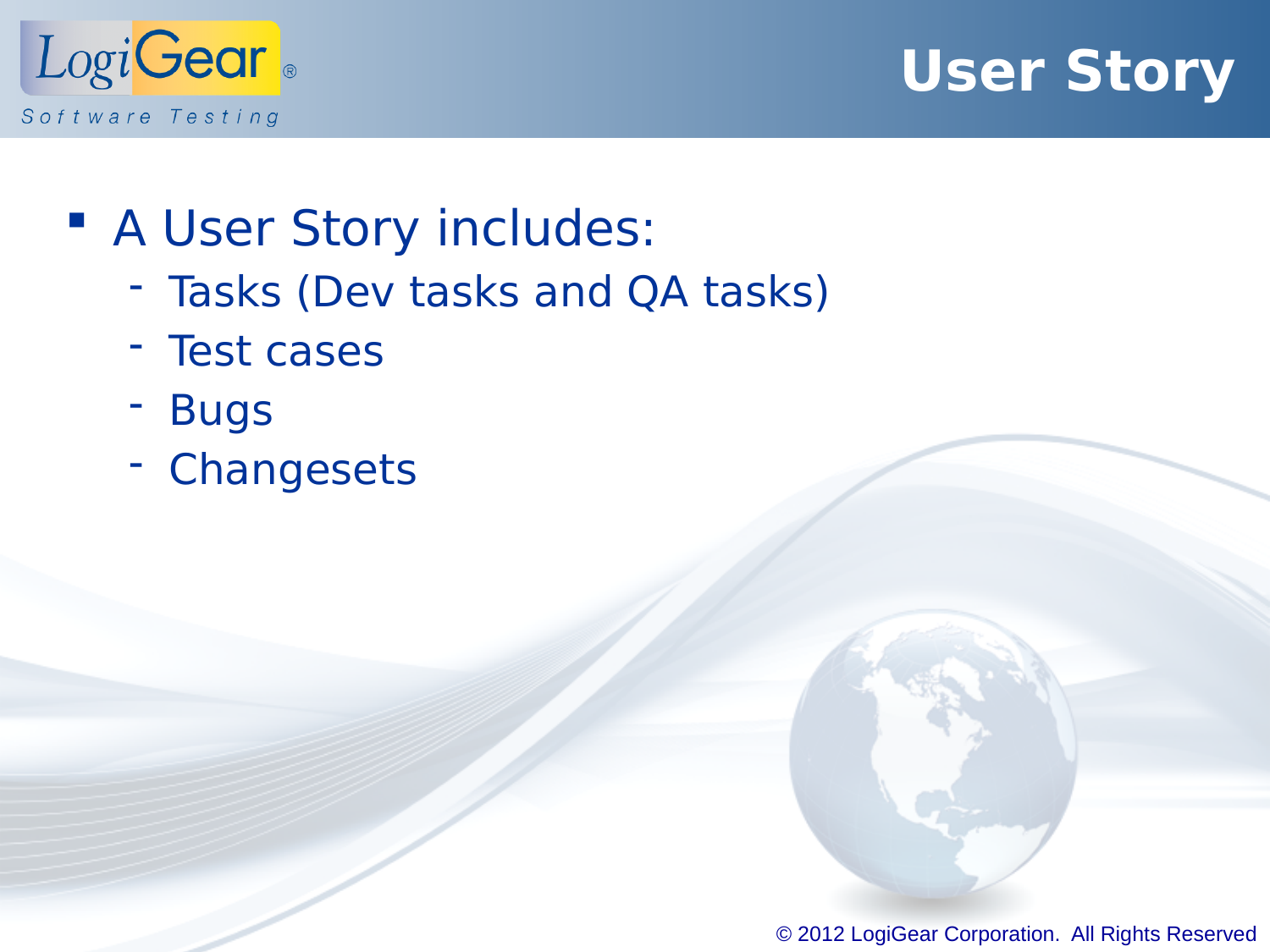

# User Story
A User Story includes:
Tasks (Dev tasks and QA tasks)
Test cases
Bugs
Changesets